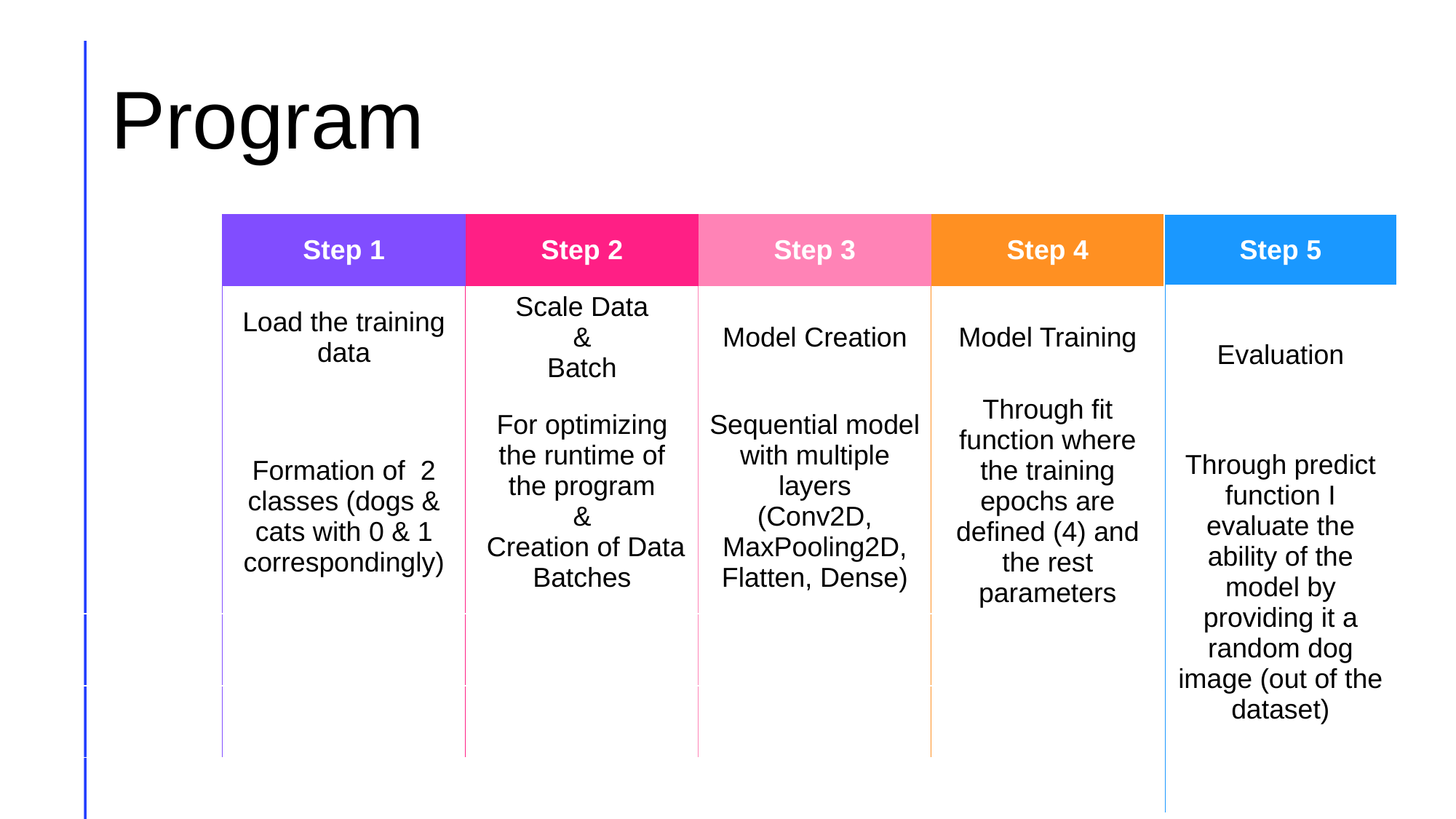

# Program
|  | Step 1 | Step 2 | Step 3 | Step 4 |
| --- | --- | --- | --- | --- |
|  | Load the training data | Scale Data & Batch | Model Creation | Model Training |
|  | Formation of 2 classes (dogs & cats with 0 & 1 correspondingly) | For optimizing the runtime of the program & Creation of Data Batches | Sequential model with multiple layers (Conv2D, MaxPooling2D, Flatten, Dense) | Through fit function where the training epochs are defined (4) and the rest parameters |
|  |  |  |  |  |
|  |  |  |  |  |
| Step 5 |
| --- |
| Evaluation |
| Through predict function I evaluate the ability of the model by providing it a random dog image (out of the dataset) |
|  |
|  |
9